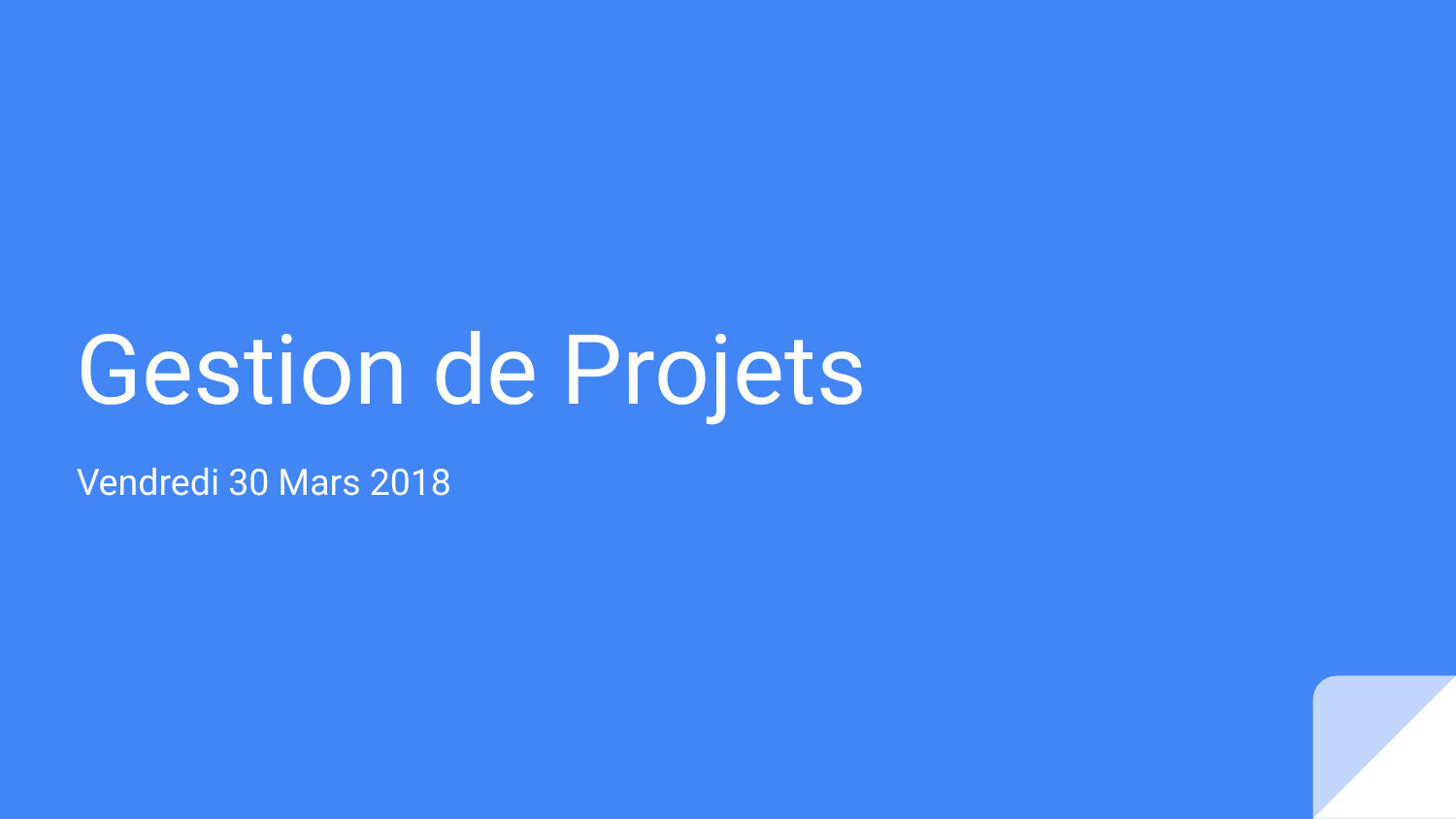

Gestion de Projets
Vendredi 30 Mars 2018